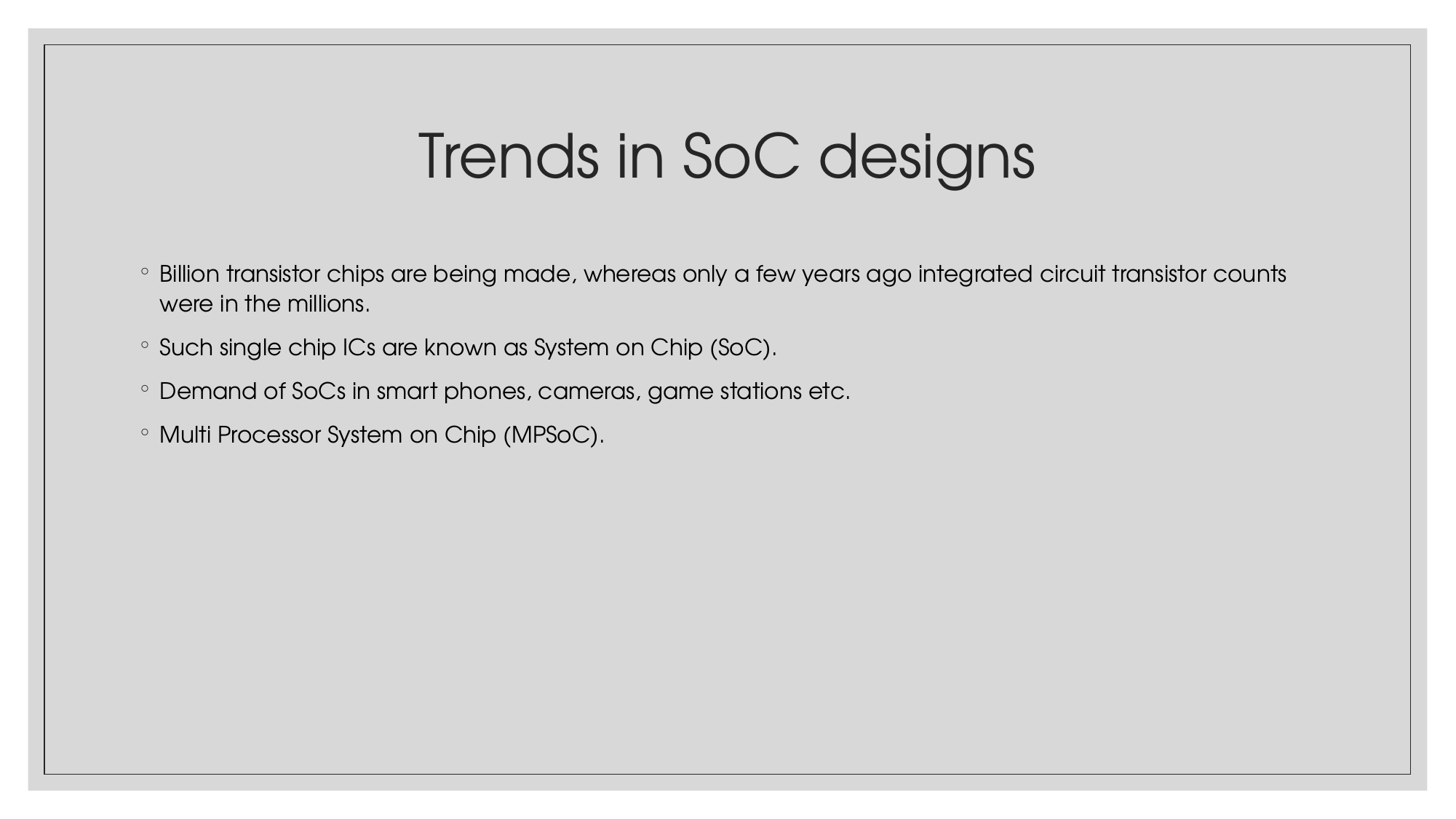

# Trends in SoC designs
Billion transistor chips are being made, whereas only a few years ago integrated circuit transistor counts were in the millions.
Such single chip ICs are known as System on Chip (SoC).
Demand of SoCs in smart phones, cameras, game stations etc.
Multi Processor System on Chip (MPSoC).